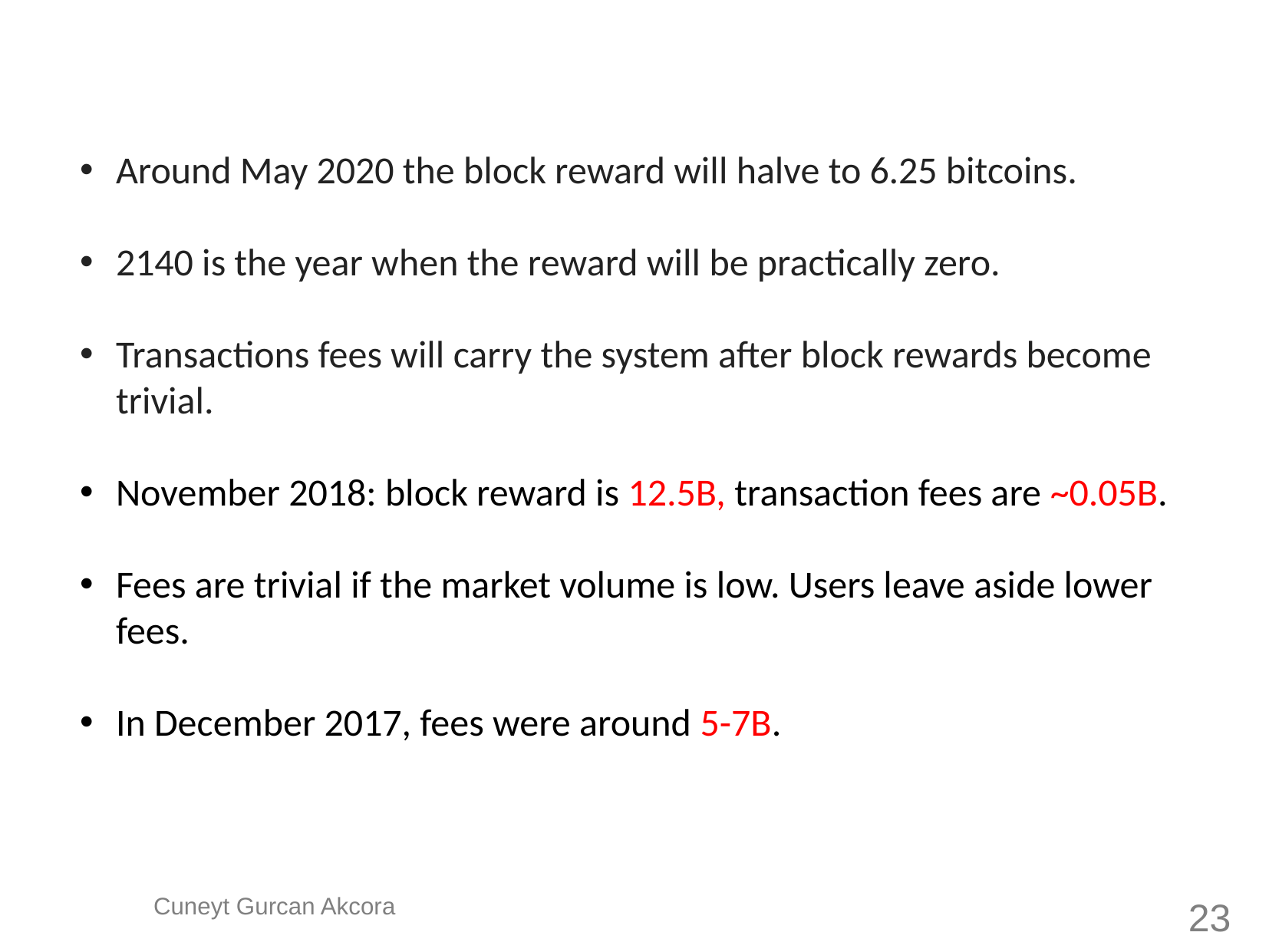

Around May 2020 the block reward will halve to 6.25 bitcoins.

2140 is the year when the reward will be practically zero.

Transactions fees will carry the system after block rewards become trivial.

November 2018: block reward is 12.5B, transaction fees are ~0.05B.

Fees are trivial if the market volume is low. Users leave aside lower fees.

In December 2017, fees were around 5-7B.

23